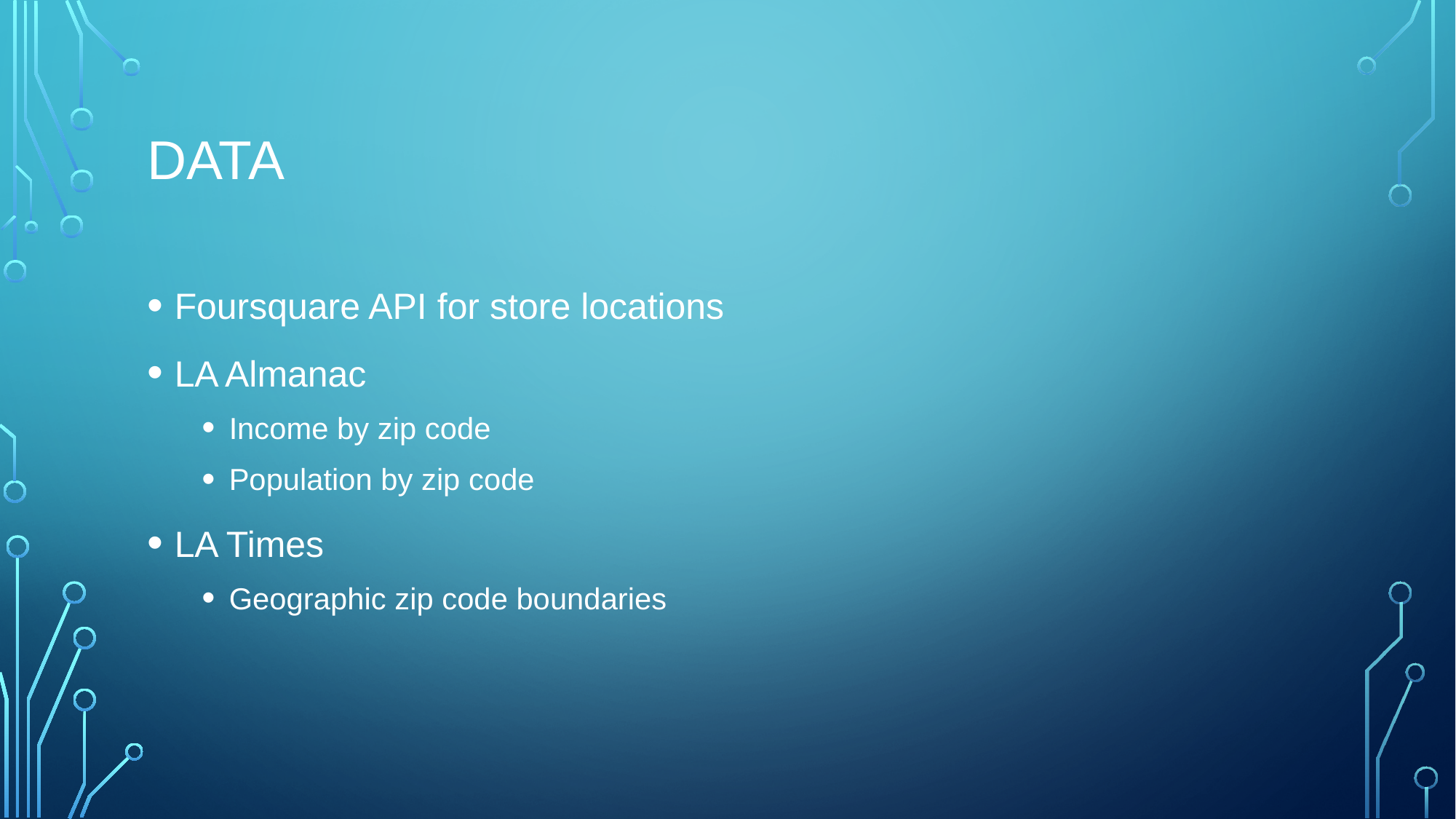

# DATA
Foursquare API for store locations
LA Almanac
Income by zip code
Population by zip code
LA Times
Geographic zip code boundaries